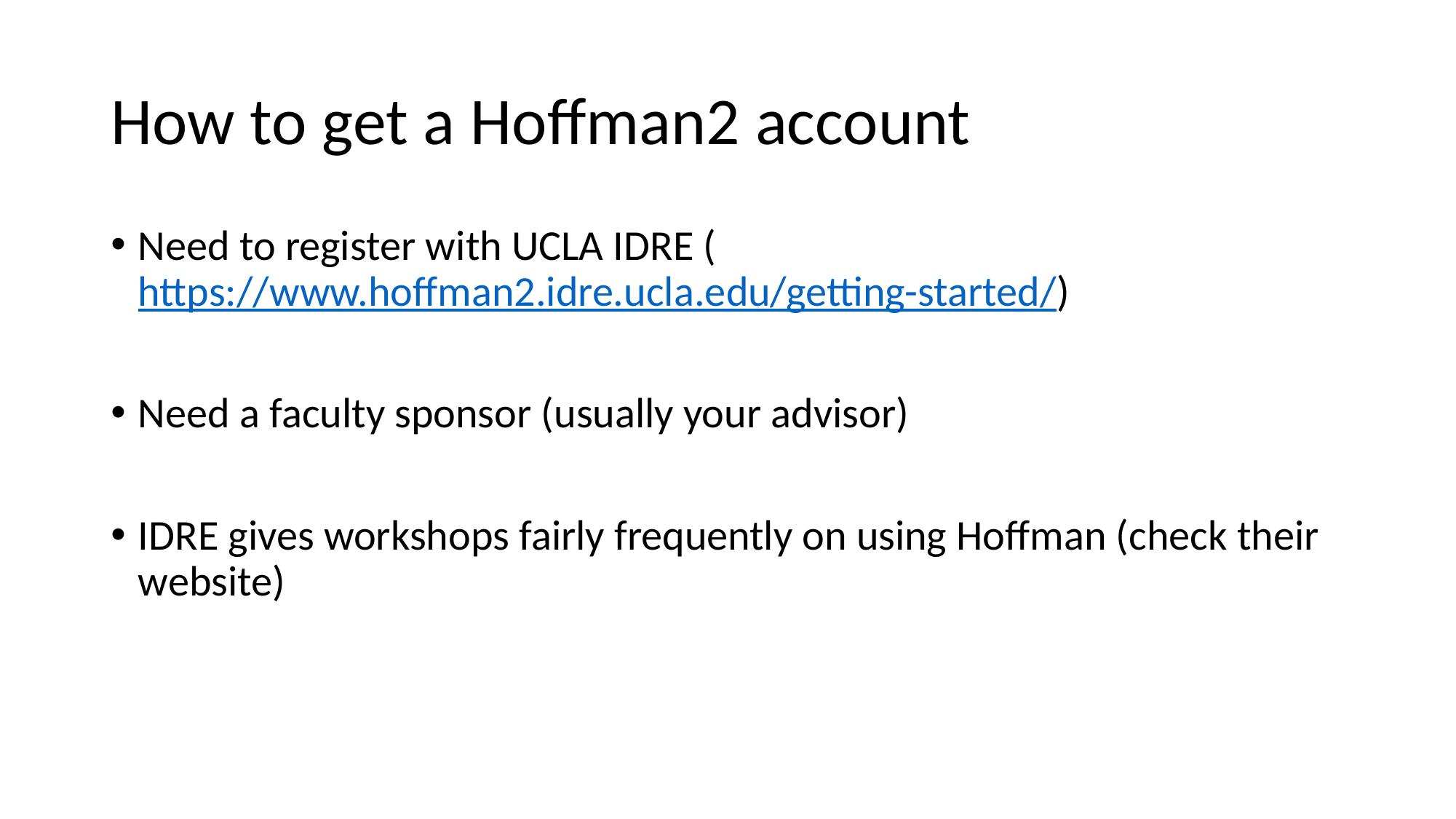

# How to get a Hoffman2 account
Need to register with UCLA IDRE (https://www.hoffman2.idre.ucla.edu/getting-started/)

Need a faculty sponsor (usually your advisor)

IDRE gives workshops fairly frequently on using Hoffman (check their website)